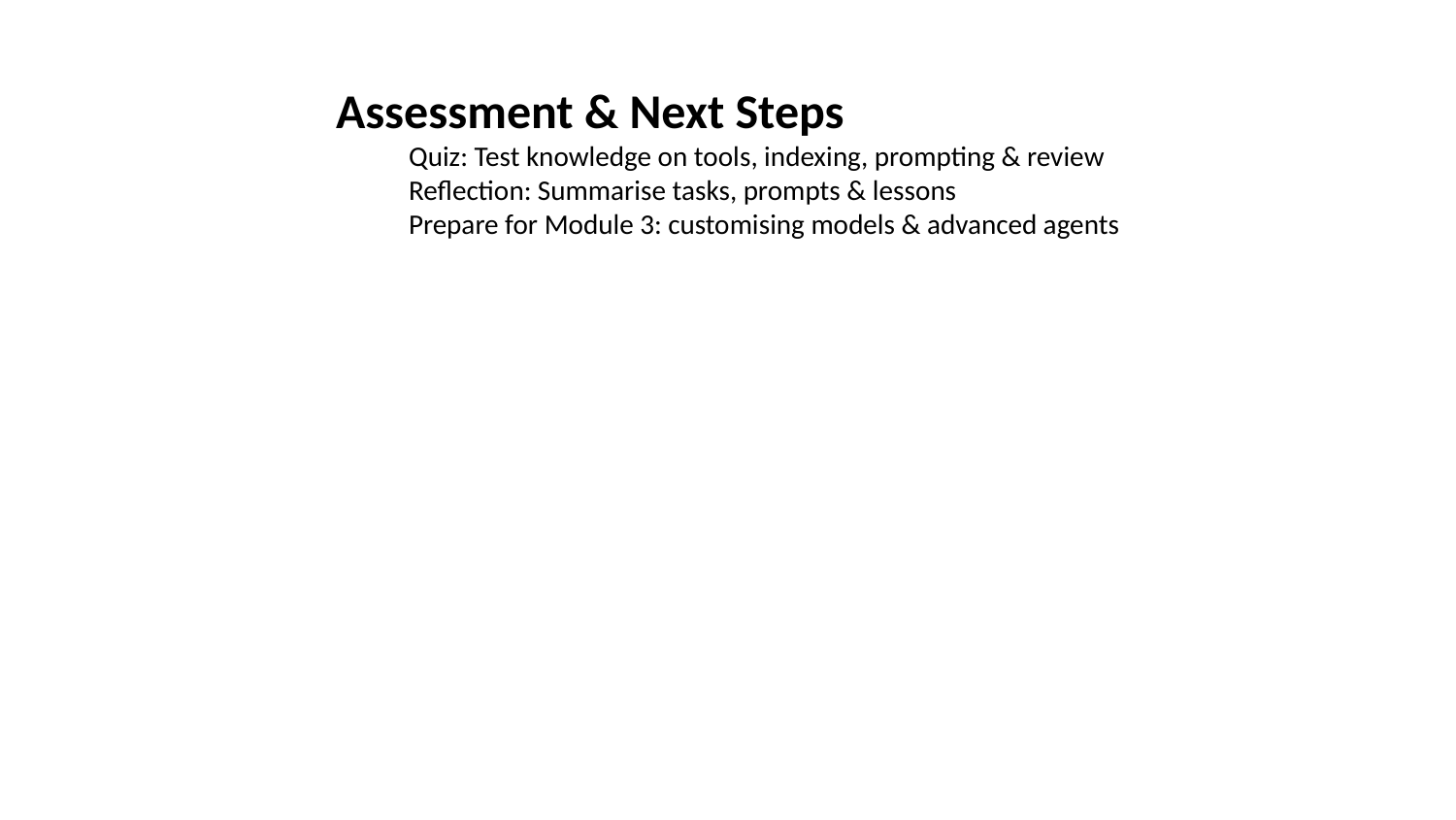

Assessment & Next Steps
Quiz: Test knowledge on tools, indexing, prompting & review
Reflection: Summarise tasks, prompts & lessons
Prepare for Module 3: customising models & advanced agents